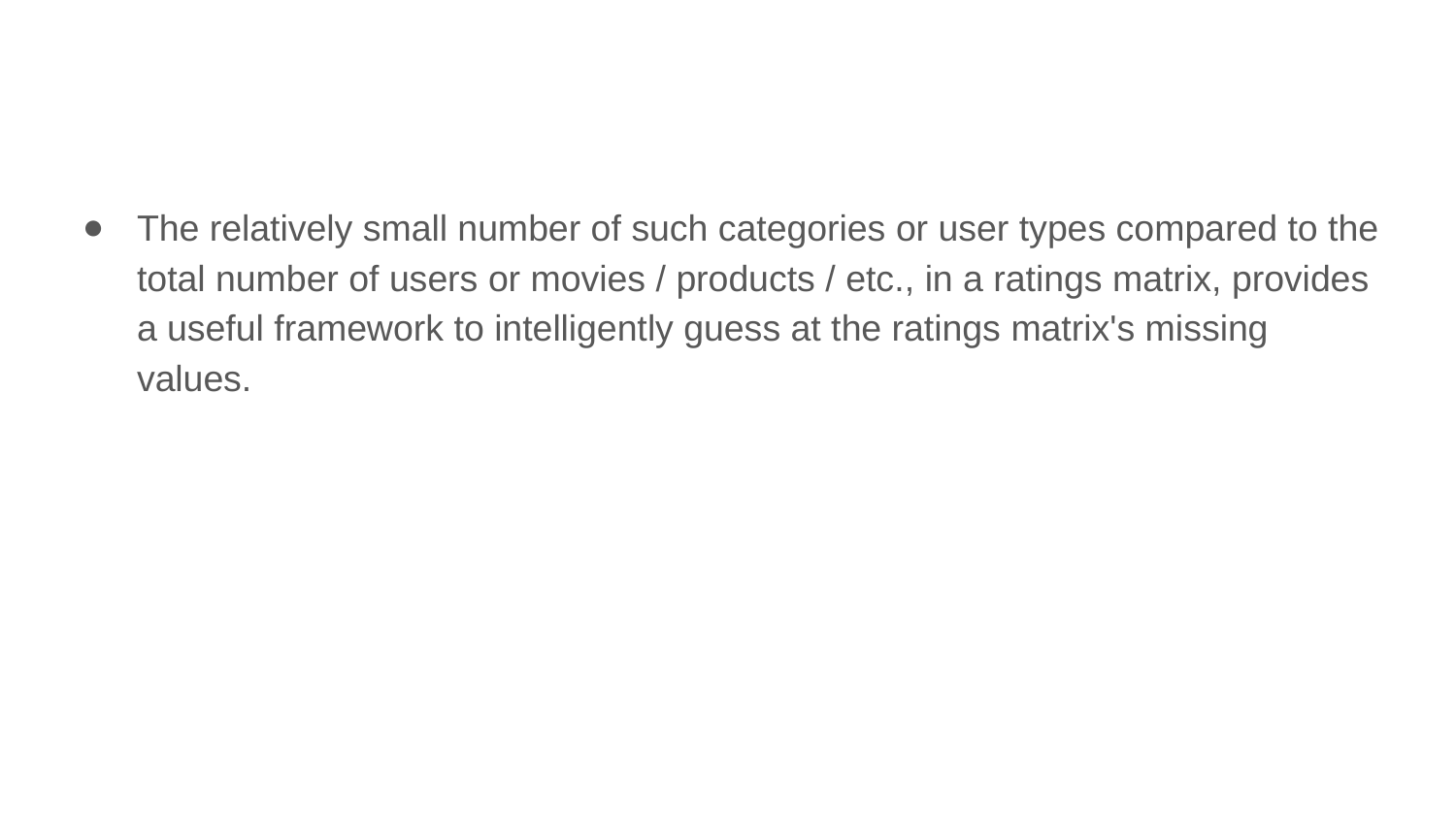

The relatively small number of such categories or user types compared to the total number of users or movies / products / etc., in a ratings matrix, provides a useful framework to intelligently guess at the ratings matrix's missing values.